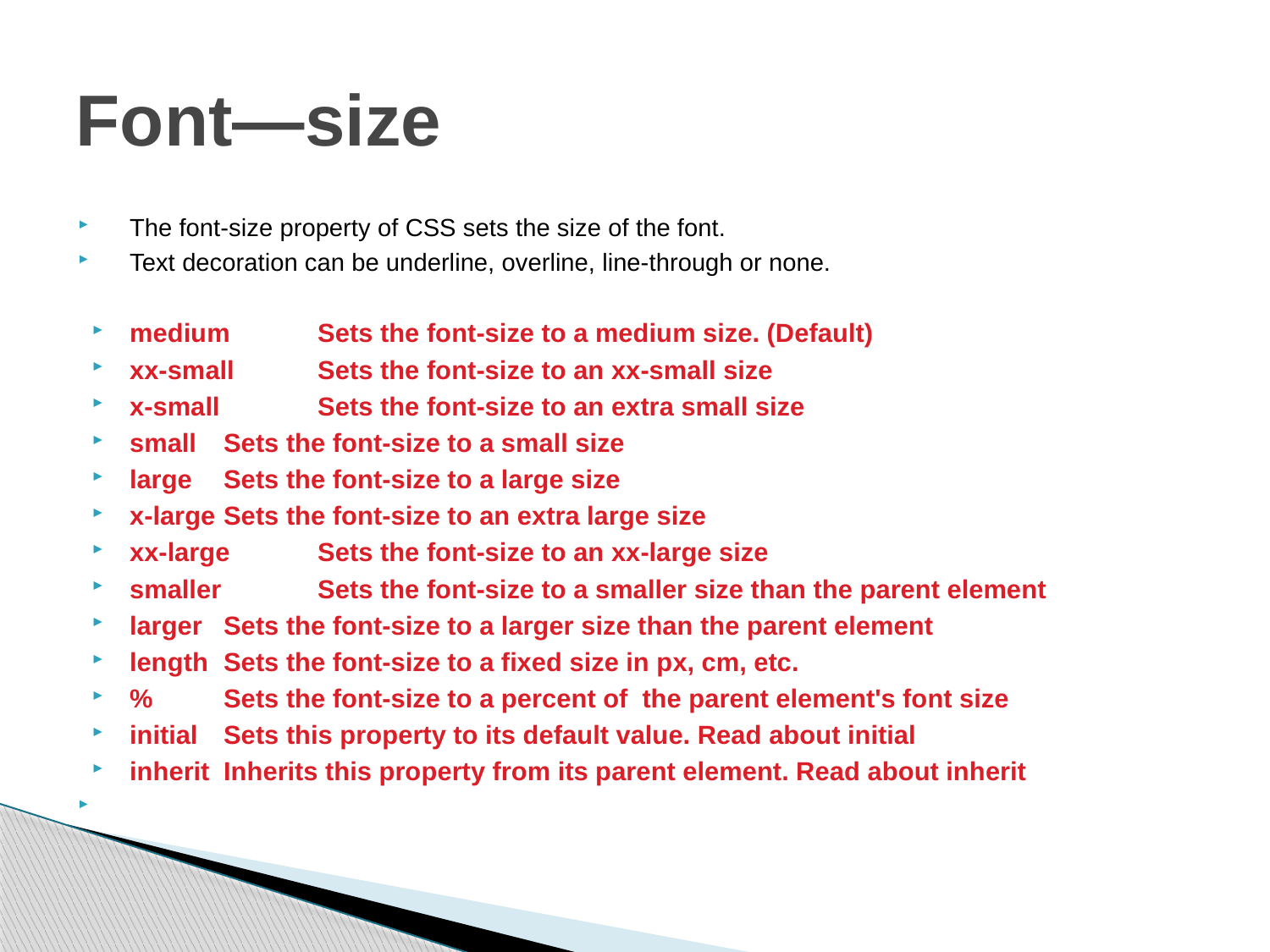

# Font—size
The font-size property of CSS sets the size of the font.
Text decoration can be underline, overline, line-through or none.

medium 	Sets the font-size to a medium size. (Default)
xx-small 	Sets the font-size to an xx-small size
x-small 	Sets the font-size to an extra small size
small 		Sets the font-size to a small size
large 		Sets the font-size to a large size
x-large 	Sets the font-size to an extra large size
xx-large 	Sets the font-size to an xx-large size
smaller 	Sets the font-size to a smaller size than the parent element
larger 	Sets the font-size to a larger size than the parent element
length 	Sets the font-size to a fixed size in px, cm, etc.
% 		Sets the font-size to a percent of  the parent element's font size
initial 		Sets this property to its default value. Read about initial
inherit 	Inherits this property from its parent element. Read about inherit